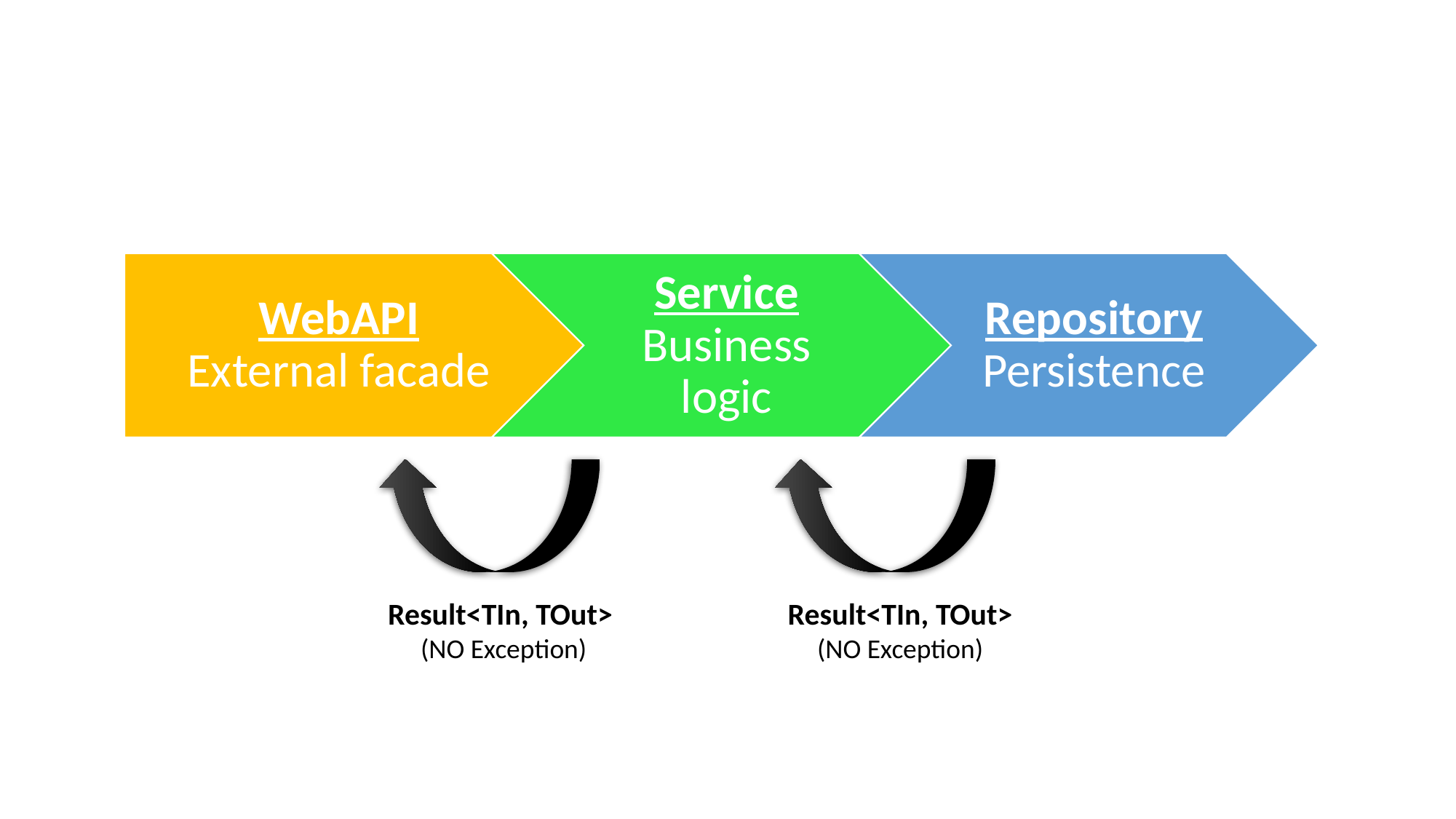

WebAPI
External facade
Service Business logic
Repository Persistence

Result<TIn, TOut>
(NO Exception)
Result<TIn, TOut>
(NO Exception)